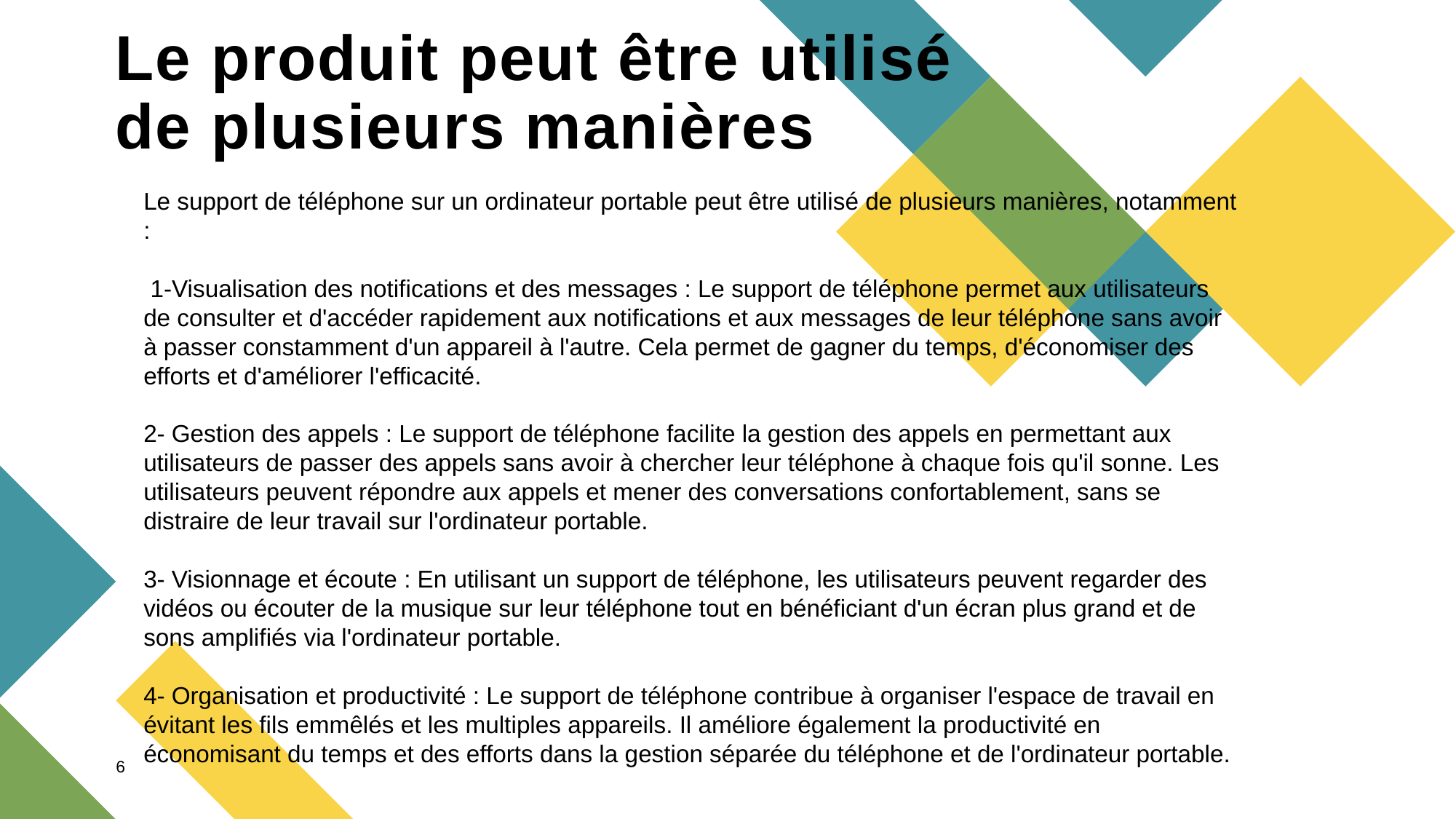

# Le produit peut être utilisé de plusieurs manières
Le support de téléphone sur un ordinateur portable peut être utilisé de plusieurs manières, notamment :

 1-Visualisation des notifications et des messages : Le support de téléphone permet aux utilisateurs de consulter et d'accéder rapidement aux notifications et aux messages de leur téléphone sans avoir à passer constamment d'un appareil à l'autre. Cela permet de gagner du temps, d'économiser des efforts et d'améliorer l'efficacité.

2- Gestion des appels : Le support de téléphone facilite la gestion des appels en permettant aux utilisateurs de passer des appels sans avoir à chercher leur téléphone à chaque fois qu'il sonne. Les utilisateurs peuvent répondre aux appels et mener des conversations confortablement, sans se distraire de leur travail sur l'ordinateur portable.

3- Visionnage et écoute : En utilisant un support de téléphone, les utilisateurs peuvent regarder des vidéos ou écouter de la musique sur leur téléphone tout en bénéficiant d'un écran plus grand et de sons amplifiés via l'ordinateur portable.

4- Organisation et productivité : Le support de téléphone contribue à organiser l'espace de travail en évitant les fils emmêlés et les multiples appareils. Il améliore également la productivité en économisant du temps et des efforts dans la gestion séparée du téléphone et de l'ordinateur portable.
6